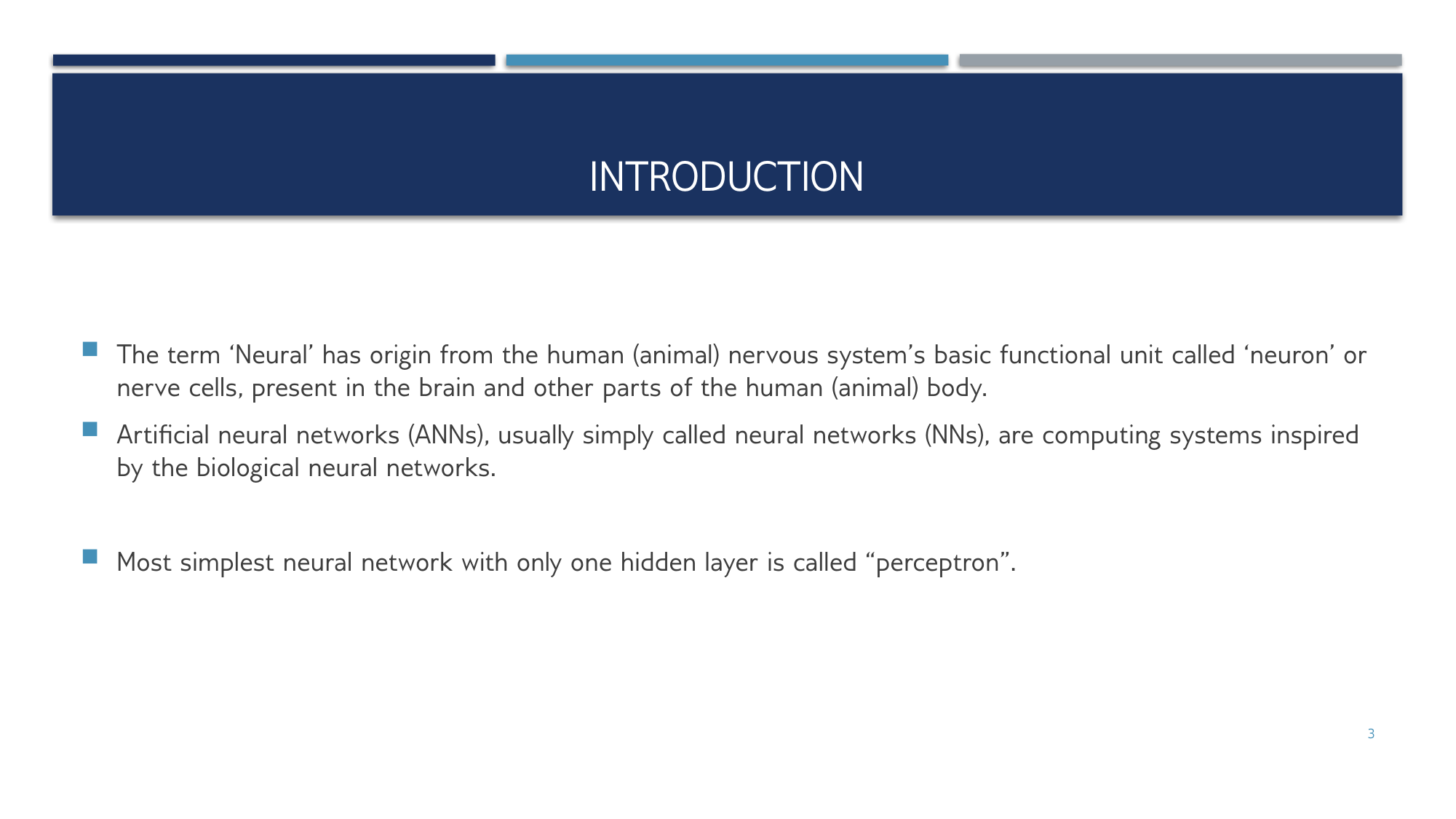

# Introduction
The term ‘Neural’ has origin from the human (animal) nervous system’s basic functional unit called ‘neuron’ or nerve cells, present in the brain and other parts of the human (animal) body.
Artificial neural networks (ANNs), usually simply called neural networks (NNs), are computing systems inspired by the biological neural networks.

Most simplest neural network with only one hidden layer is called “perceptron”.

3